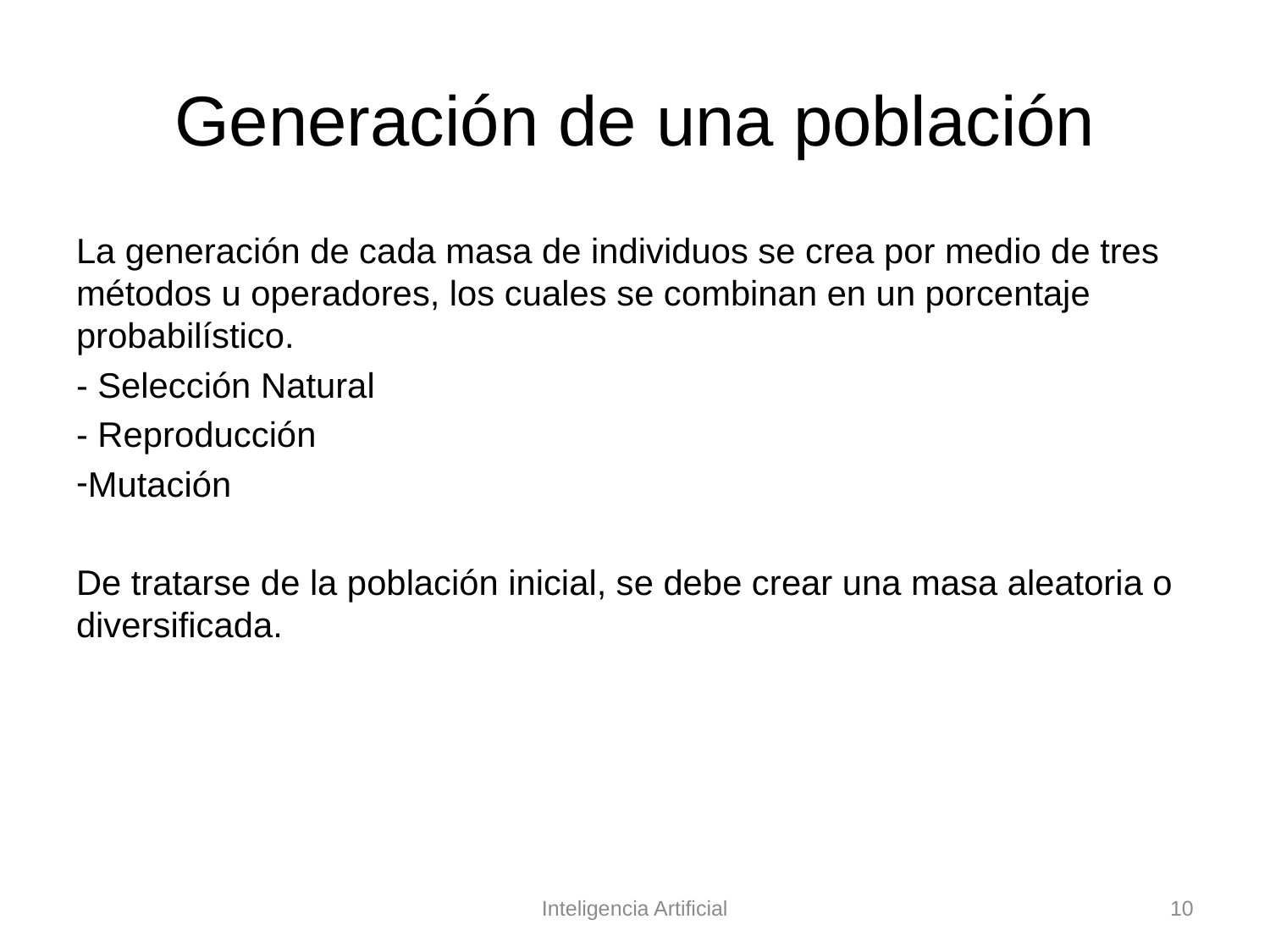

# Generación de una población
La generación de cada masa de individuos se crea por medio de tres métodos u operadores, los cuales se combinan en un porcentaje probabilístico.
- Selección Natural
- Reproducción
Mutación

De tratarse de la población inicial, se debe crear una masa aleatoria o diversificada.
Inteligencia Artificial
10